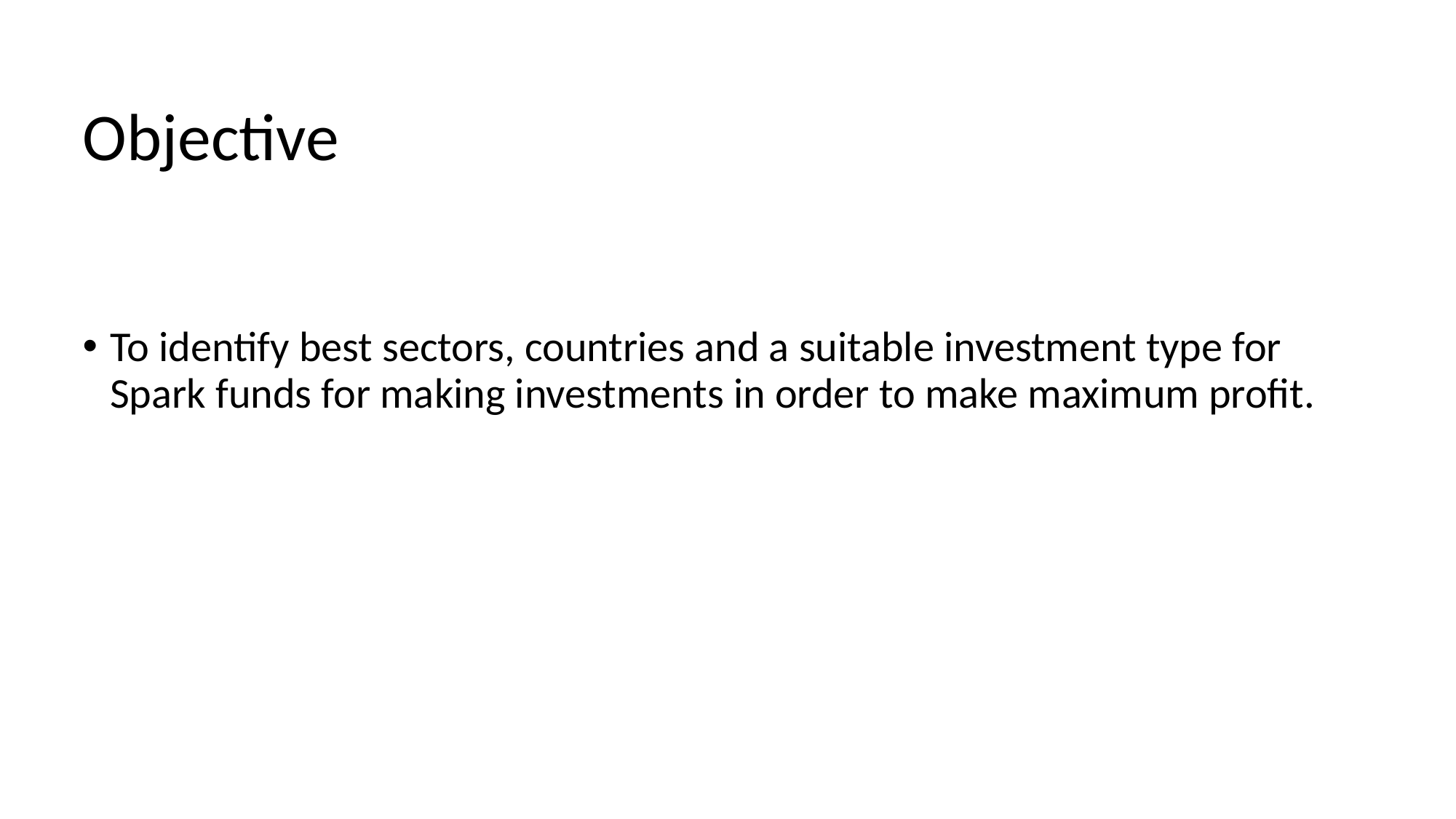

# Objective
To identify best sectors, countries and a suitable investment type for Spark funds for making investments in order to make maximum profit.